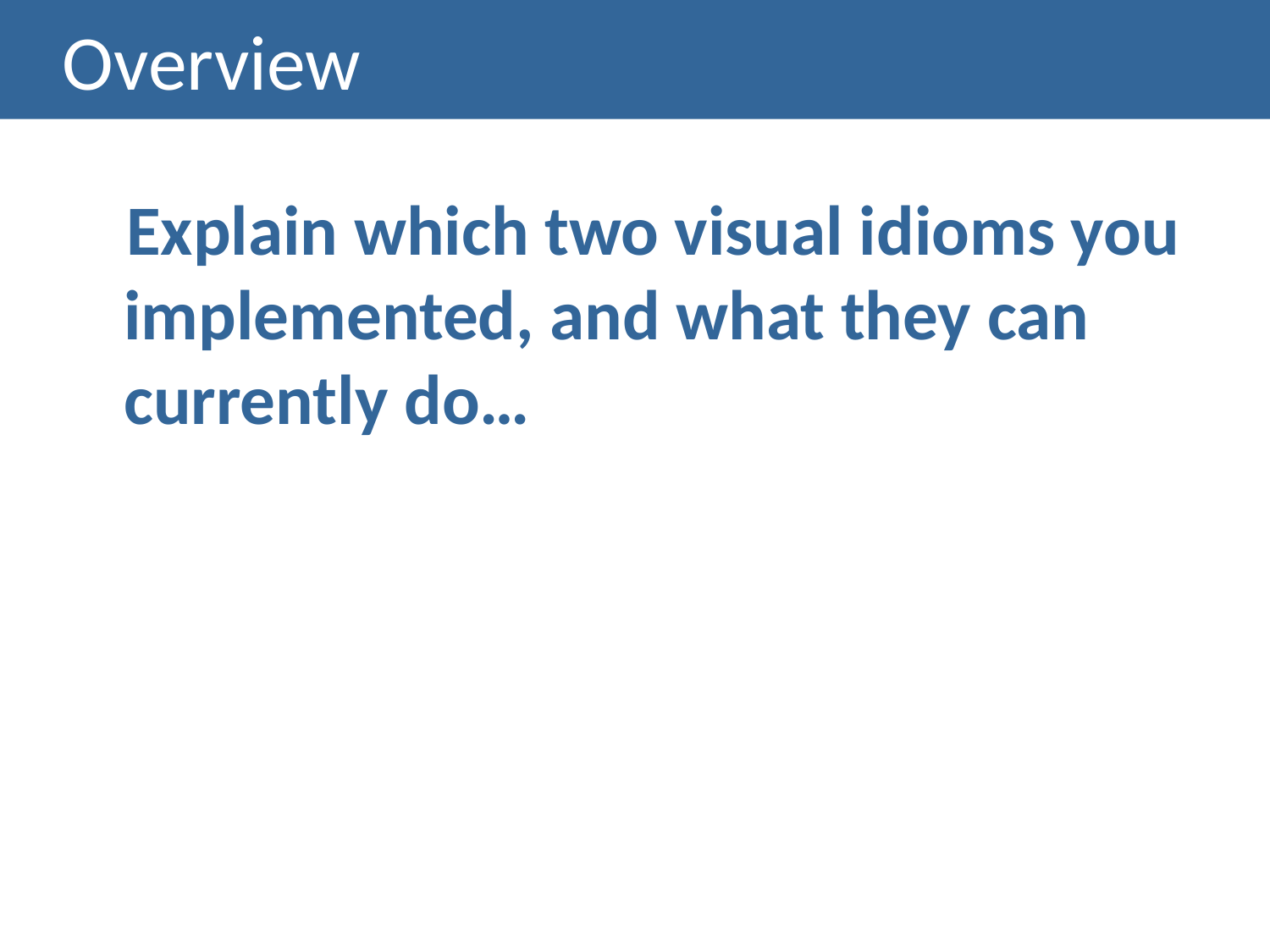

# Overview
Explain which two visual idioms you implemented, and what they can currently do…